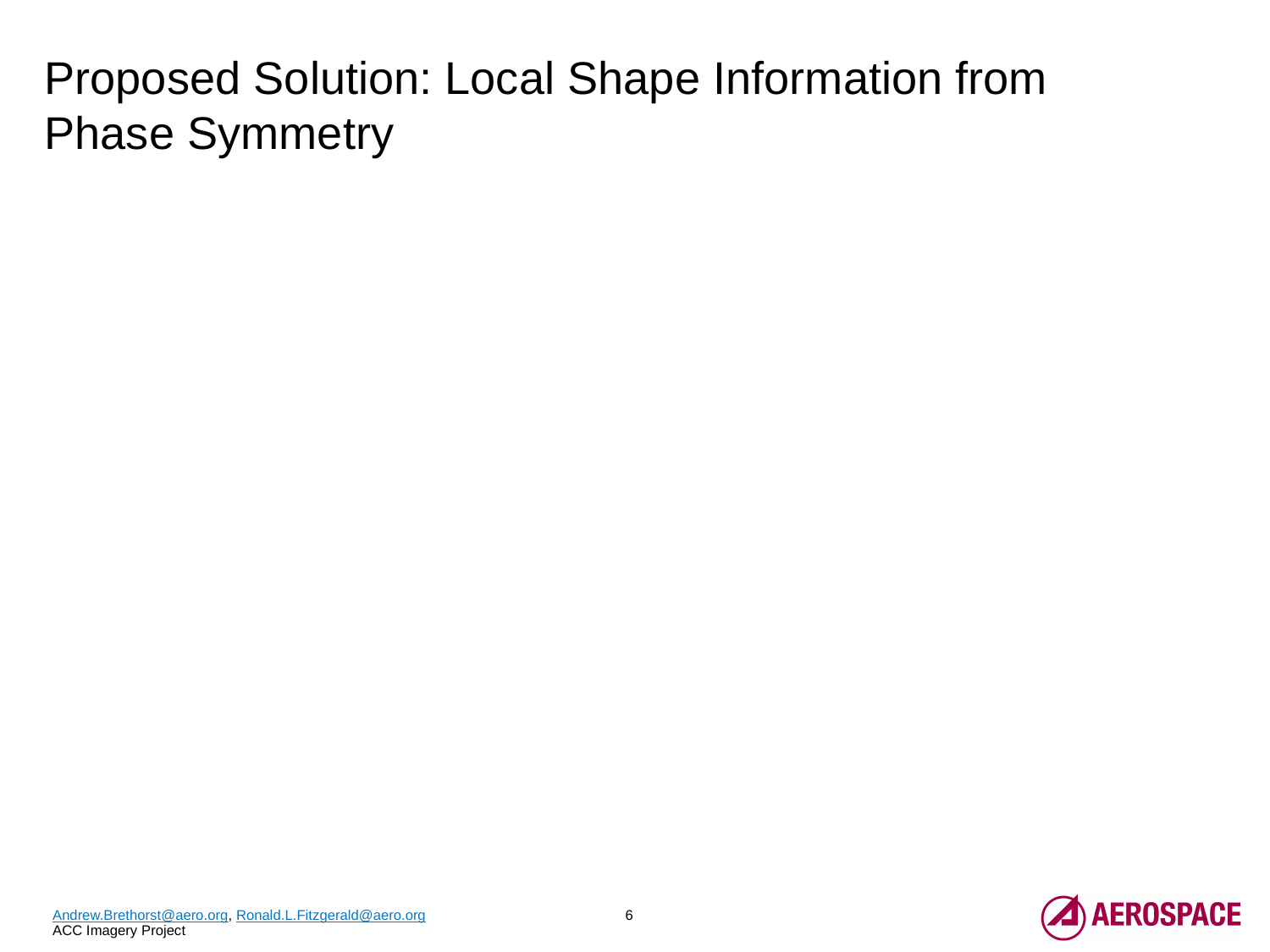

# Proposed Solution: Local Shape Information from Phase Symmetry